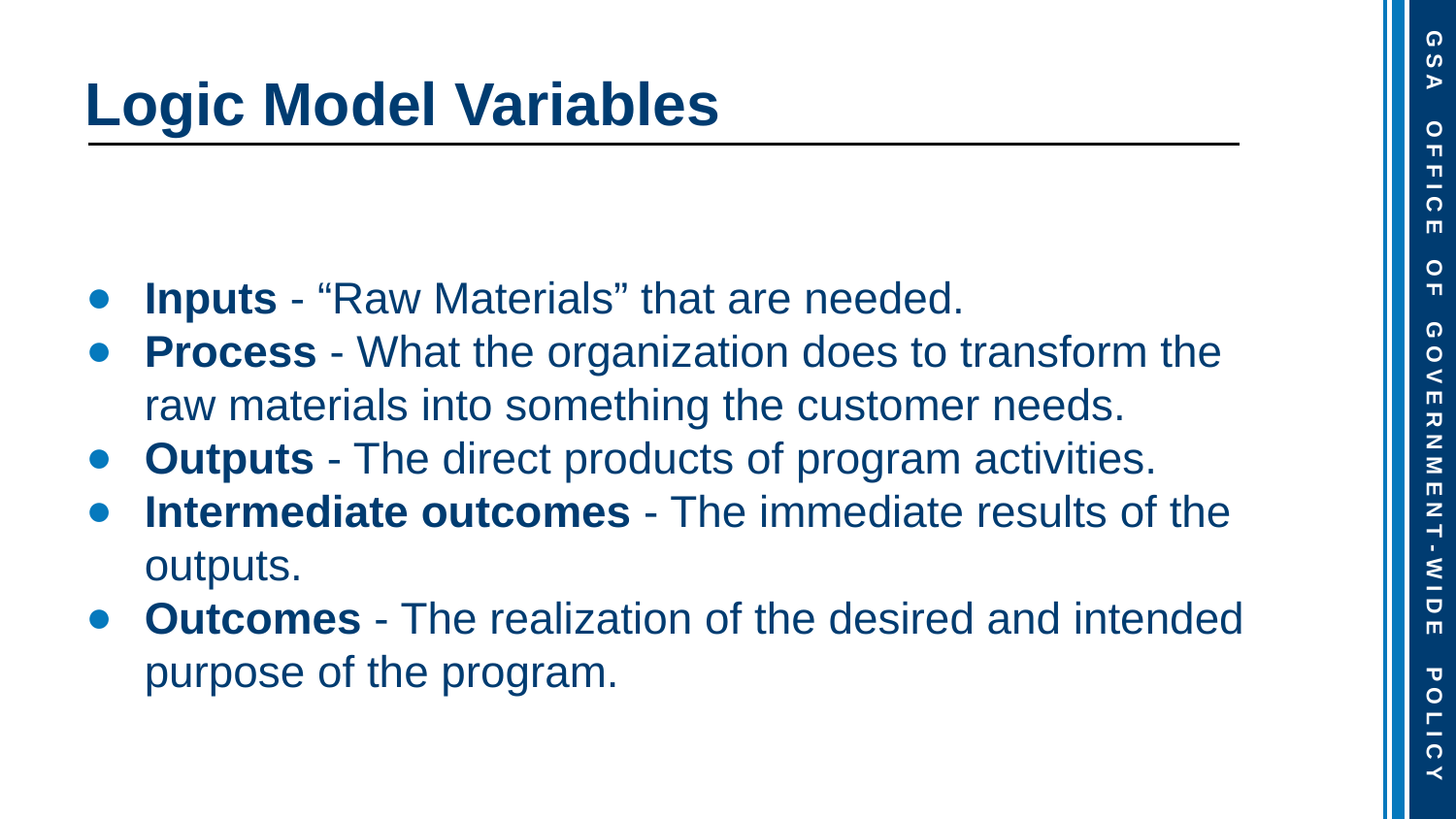

# Logic Model Variables

Inputs - “Raw Materials” that are needed.
Process - What the organization does to transform the raw materials into something the customer needs.
Outputs - The direct products of program activities.
Intermediate outcomes - The immediate results of the outputs.
Outcomes - The realization of the desired and intended purpose of the program.